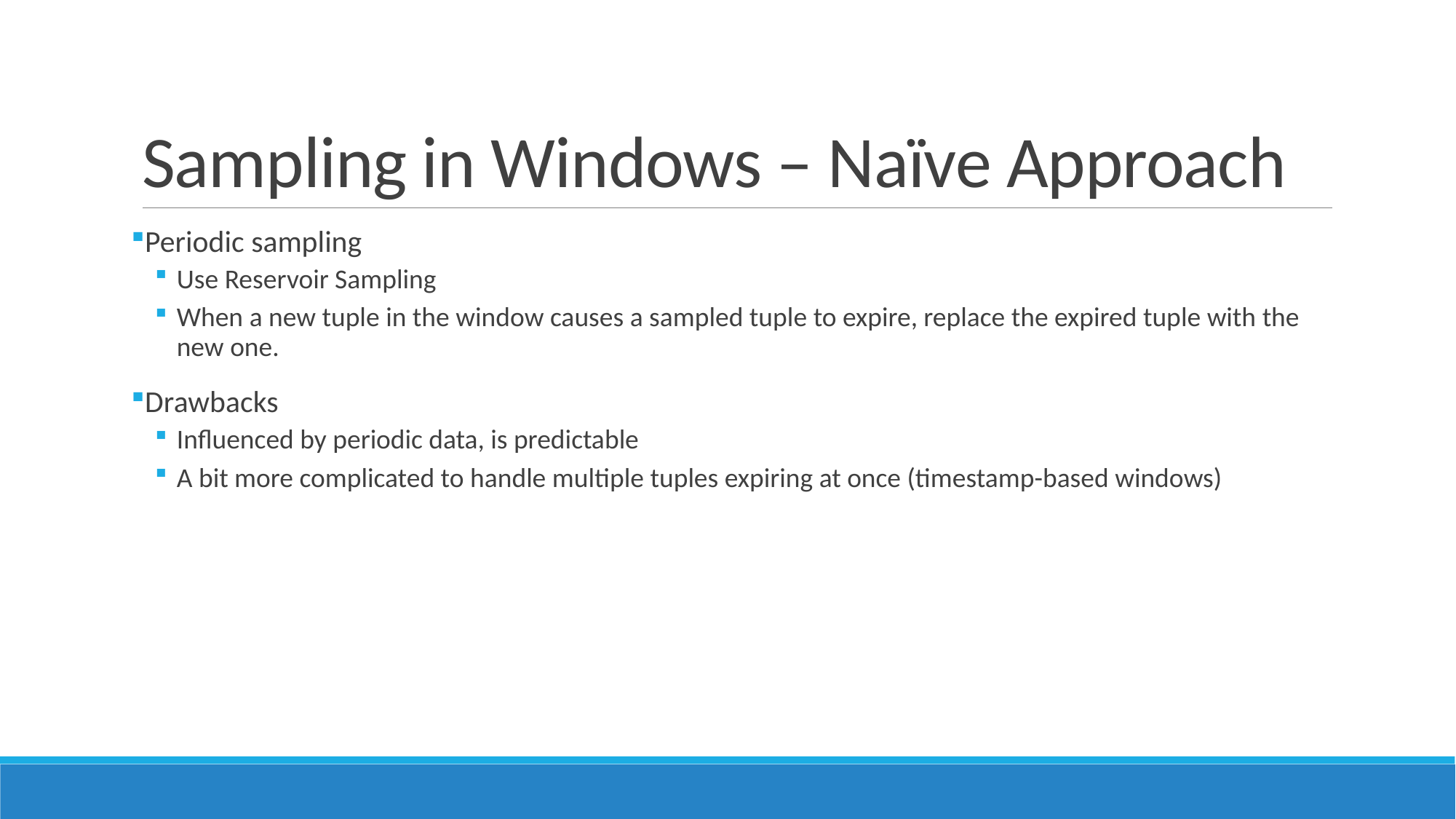

# Sampling in Windows – Naïve Approach
Periodic sampling
Use Reservoir Sampling
When a new tuple in the window causes a sampled tuple to expire, replace the expired tuple with the new one.
Drawbacks
Influenced by periodic data, is predictable
A bit more complicated to handle multiple tuples expiring at once (timestamp-based windows)